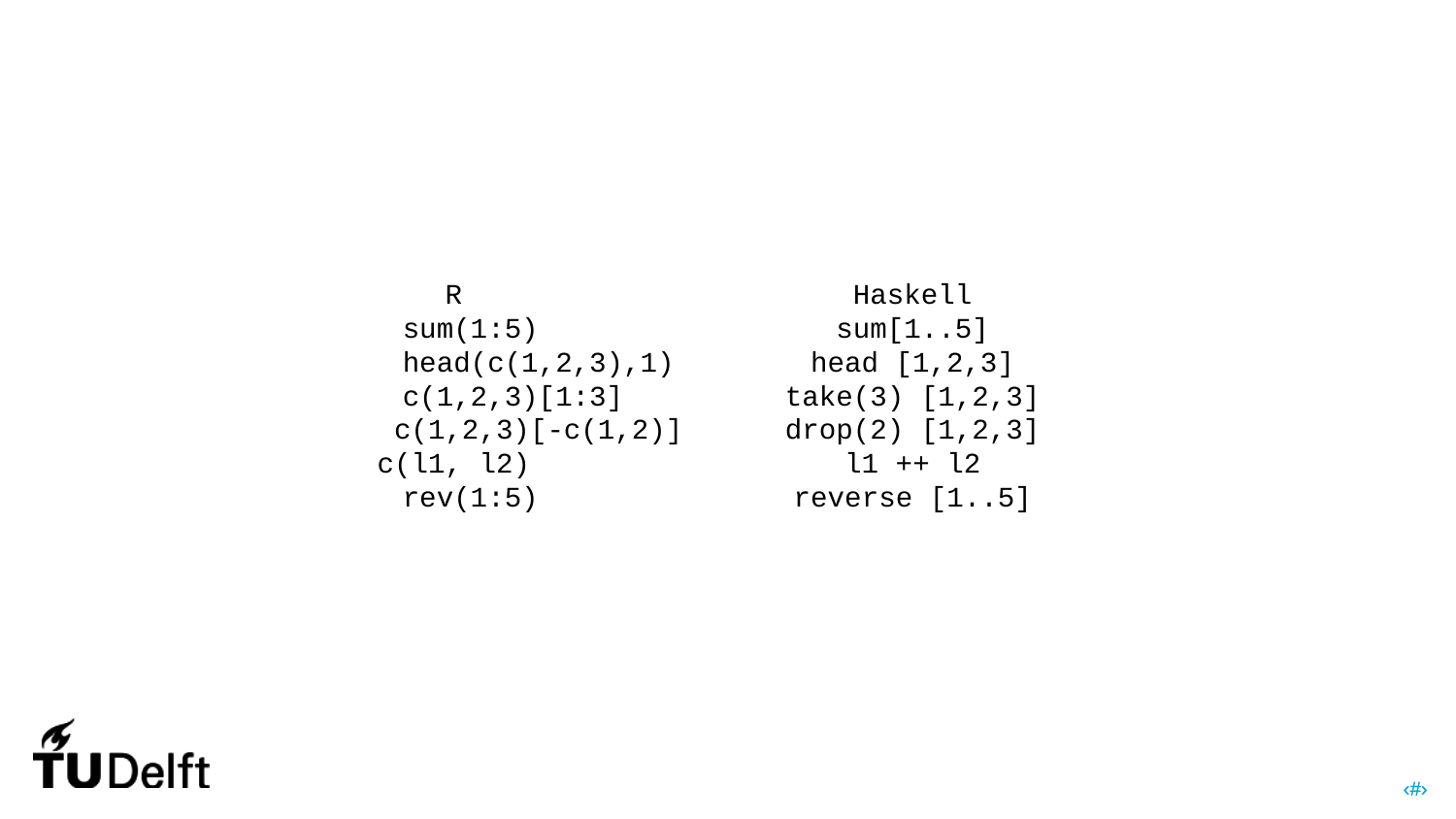

R
sum(1:5)
 head(c(1,2,3),1)
 c(1,2,3)[1:3]
 c(1,2,3)[-c(1,2)]
c(l1, l2)
rev(1:5)

Haskell
sum[1..5]
head [1,2,3]
take(3) [1,2,3]
drop(2) [1,2,3]
l1 ++ l2
reverse [1..5]